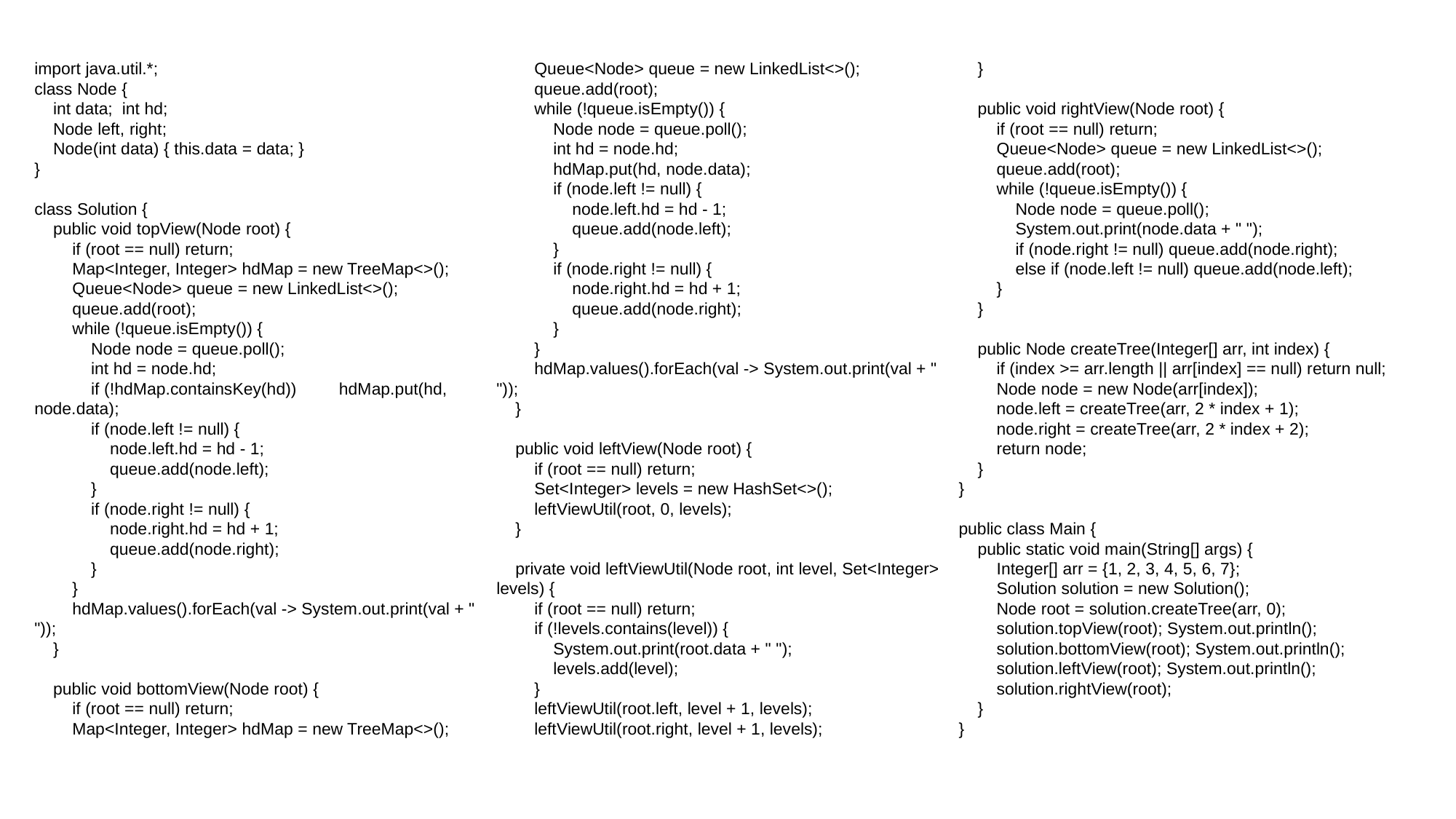

import java.util.*;
class Node {
    int data;  int hd;
    Node left, right;
    Node(int data) { this.data = data; }
}

class Solution {
    public void topView(Node root) {
        if (root == null) return;
        Map<Integer, Integer> hdMap = new TreeMap<>();
        Queue<Node> queue = new LinkedList<>();
        queue.add(root);
        while (!queue.isEmpty()) {
            Node node = queue.poll();
            int hd = node.hd;
            if (!hdMap.containsKey(hd))         hdMap.put(hd, node.data);
            if (node.left != null) {
                node.left.hd = hd - 1;
                queue.add(node.left);
            }
            if (node.right != null) {
                node.right.hd = hd + 1;
                queue.add(node.right);
            }
        }
        hdMap.values().forEach(val -> System.out.print(val + " "));
    }

    public void bottomView(Node root) {
        if (root == null) return;
        Map<Integer, Integer> hdMap = new TreeMap<>();
        Queue<Node> queue = new LinkedList<>();
        queue.add(root);
        while (!queue.isEmpty()) {
            Node node = queue.poll();
            int hd = node.hd;
            hdMap.put(hd, node.data);
            if (node.left != null) {
                node.left.hd = hd - 1;
                queue.add(node.left);
            }
            if (node.right != null) {
                node.right.hd = hd + 1;
                queue.add(node.right);
            }
        }
        hdMap.values().forEach(val -> System.out.print(val + " "));
    }

    public void leftView(Node root) {
        if (root == null) return;
        Set<Integer> levels = new HashSet<>();
        leftViewUtil(root, 0, levels);
    }

    private void leftViewUtil(Node root, int level, Set<Integer> levels) {
        if (root == null) return;
        if (!levels.contains(level)) {
            System.out.print(root.data + " ");
            levels.add(level);
        }
        leftViewUtil(root.left, level + 1, levels);
        leftViewUtil(root.right, level + 1, levels);
    }

    public void rightView(Node root) {
        if (root == null) return;
        Queue<Node> queue = new LinkedList<>();
        queue.add(root);
        while (!queue.isEmpty()) {
            Node node = queue.poll();
            System.out.print(node.data + " ");
            if (node.right != null) queue.add(node.right);
            else if (node.left != null) queue.add(node.left);
        }
    }

    public Node createTree(Integer[] arr, int index) {
        if (index >= arr.length || arr[index] == null) return null;
        Node node = new Node(arr[index]);
        node.left = createTree(arr, 2 * index + 1);
        node.right = createTree(arr, 2 * index + 2);
        return node;
    }
}

public class Main {
    public static void main(String[] args) {
        Integer[] arr = {1, 2, 3, 4, 5, 6, 7};
        Solution solution = new Solution();
        Node root = solution.createTree(arr, 0);
        solution.topView(root); System.out.println();
        solution.bottomView(root); System.out.println();
        solution.leftView(root); System.out.println();
        solution.rightView(root);
    }
}